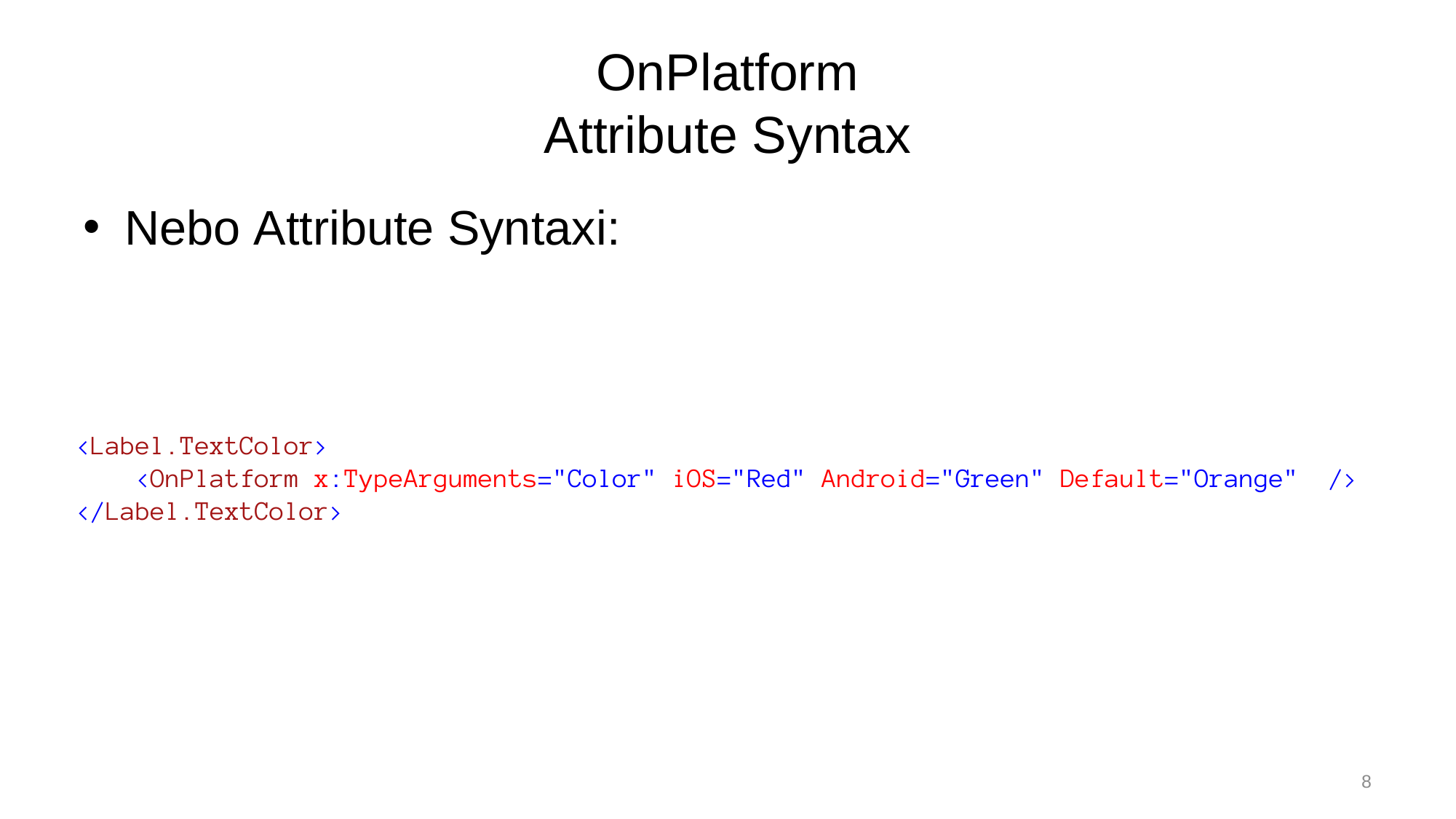

# OnPlatform Attribute Syntax
Nebo Attribute Syntaxi:
<Label.TextColor>
    <OnPlatform x:TypeArguments="Color" iOS="Red" Android="Green" Default="Orange"  />
</Label.TextColor>
8